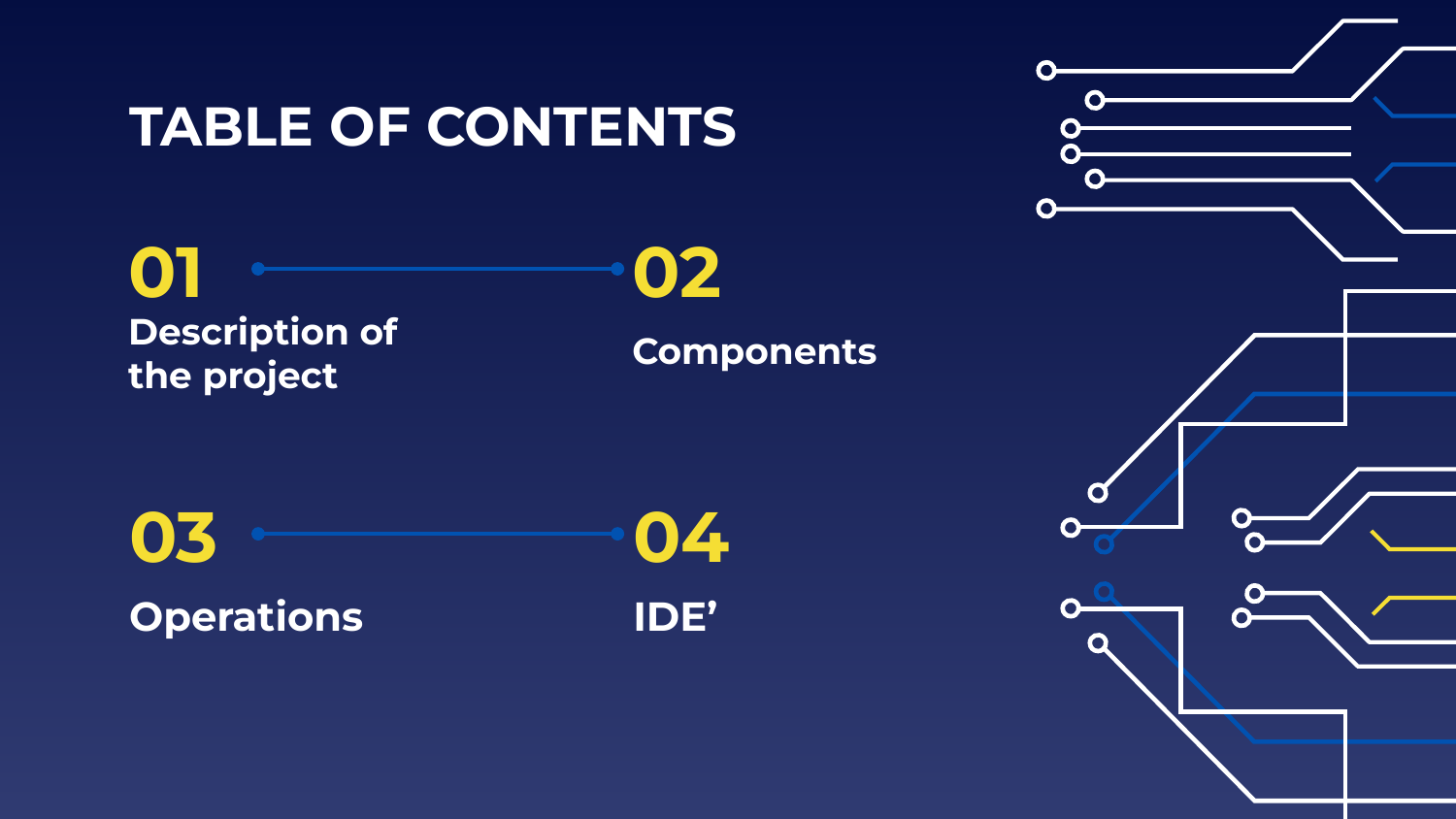

TABLE OF CONTENTS
01
02

# Description of the project
Components
03
04
Operations
IDE’